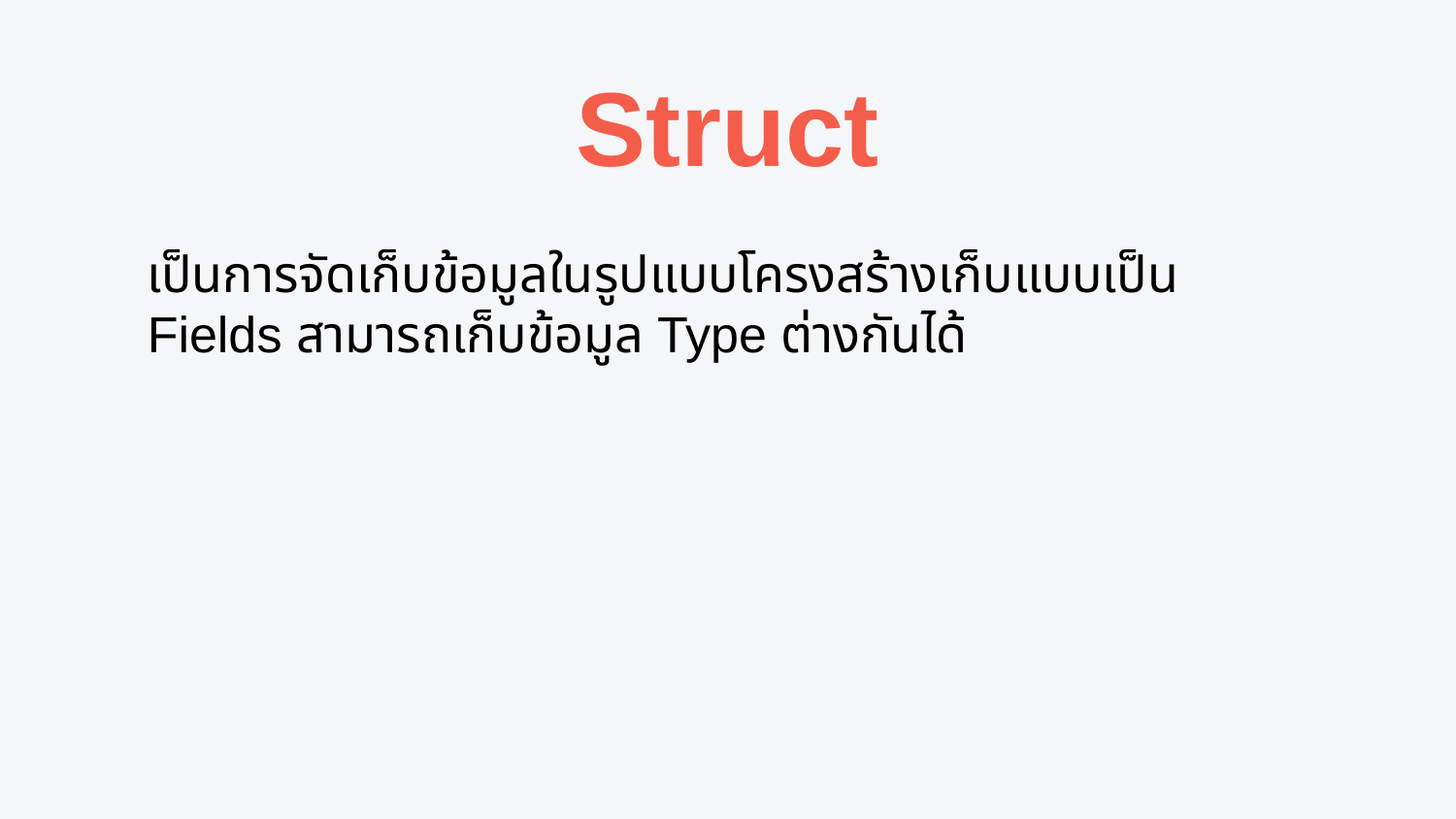

# Struct
เป็นการจัดเก็บข้อมูลในรูปแบบโครงสร้างเก็บแบบเป็น Fields สามารถเก็บข้อมูล Type ต่างกันได้